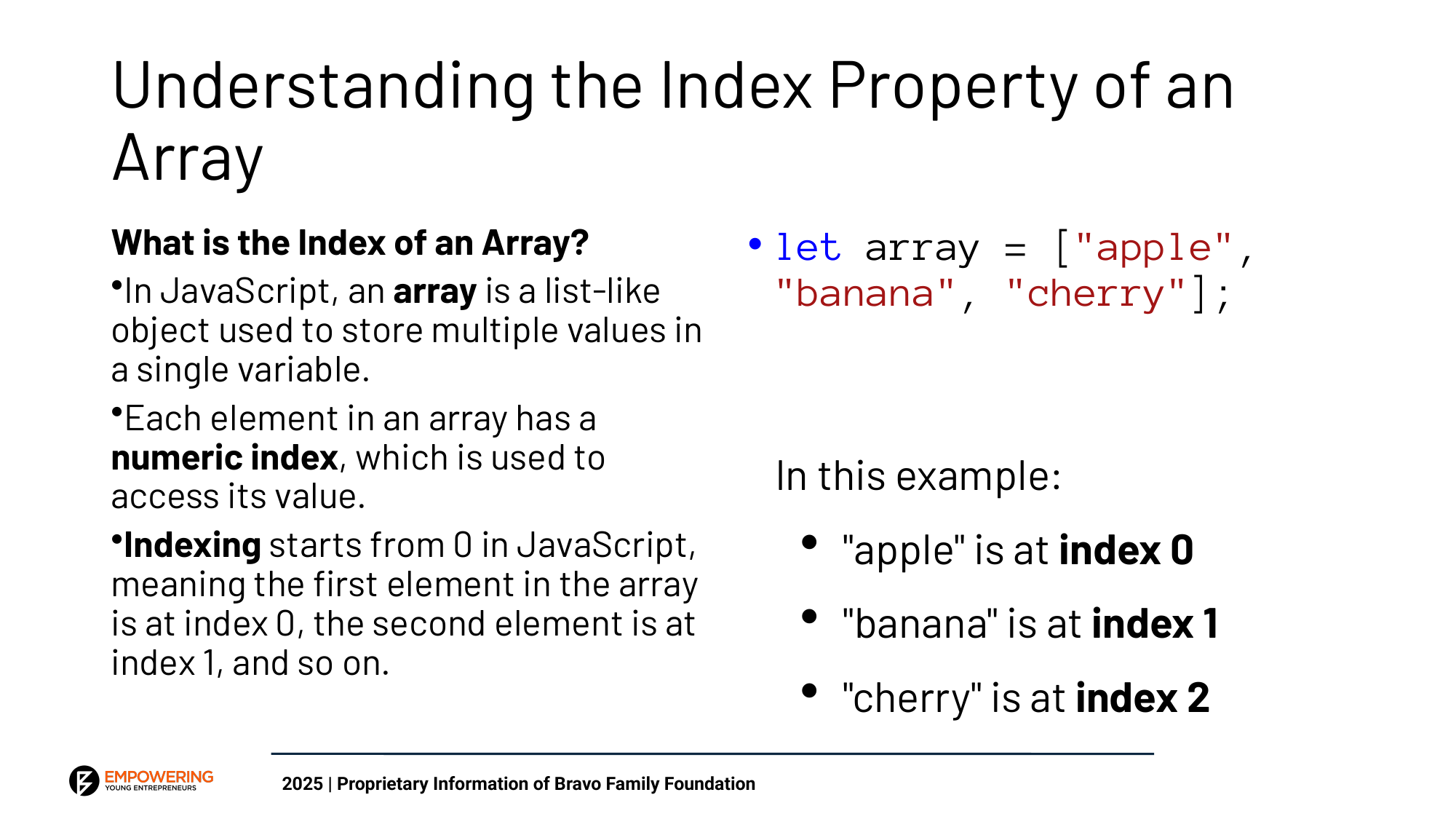

# Understanding the Index Property of an Array
What is the Index of an Array?
In JavaScript, an array is a list-like object used to store multiple values in a single variable.
Each element in an array has a numeric index, which is used to access its value.
Indexing starts from 0 in JavaScript, meaning the first element in the array is at index 0, the second element is at index 1, and so on.

let array = ["apple", "banana", "cherry"];

In this example:
"apple" is at index 0
"banana" is at index 1
"cherry" is at index 2